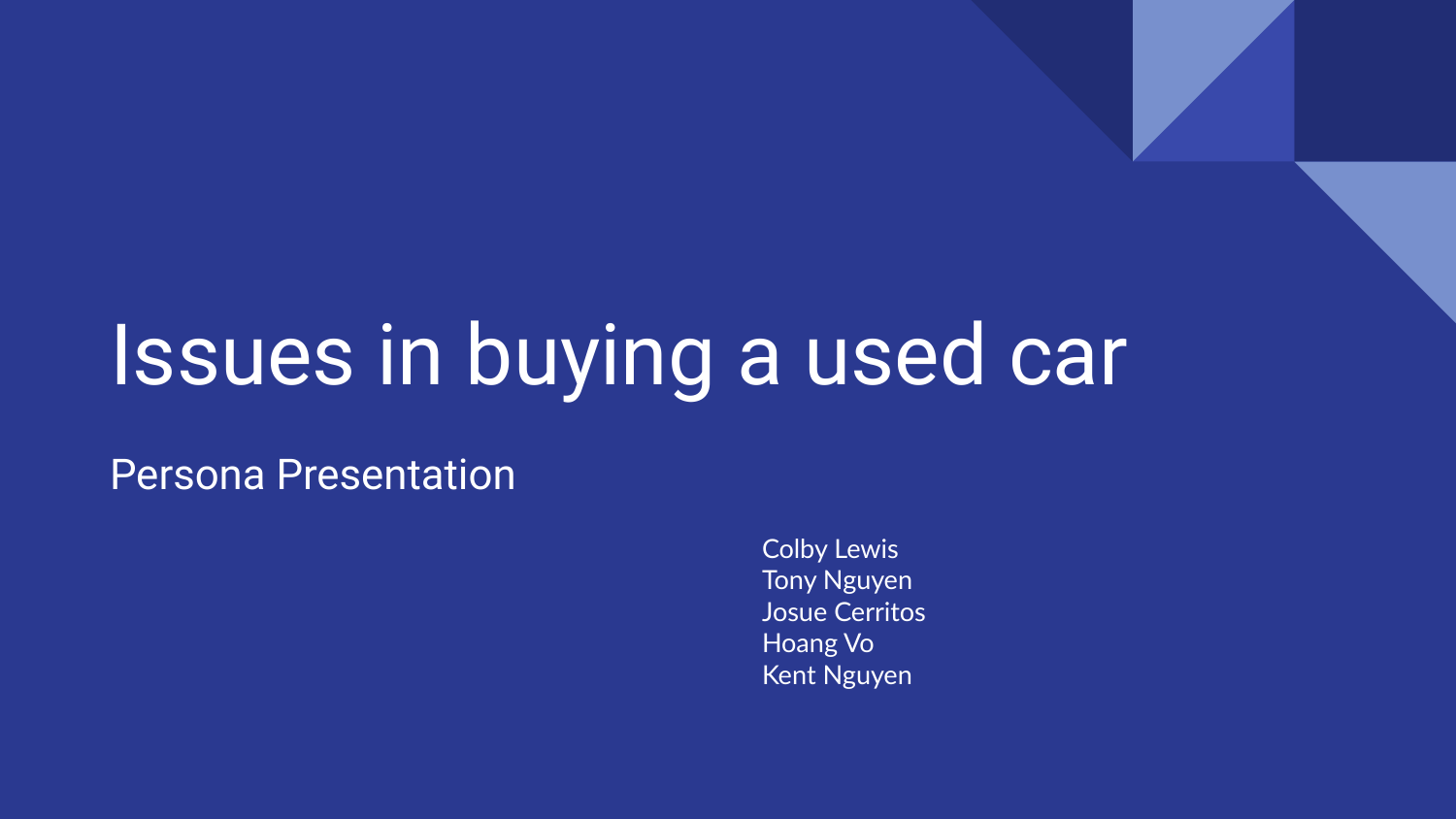

# Issues in buying a used car
Persona Presentation
Colby Lewis
Tony Nguyen
Josue Cerritos
Hoang Vo
Kent Nguyen